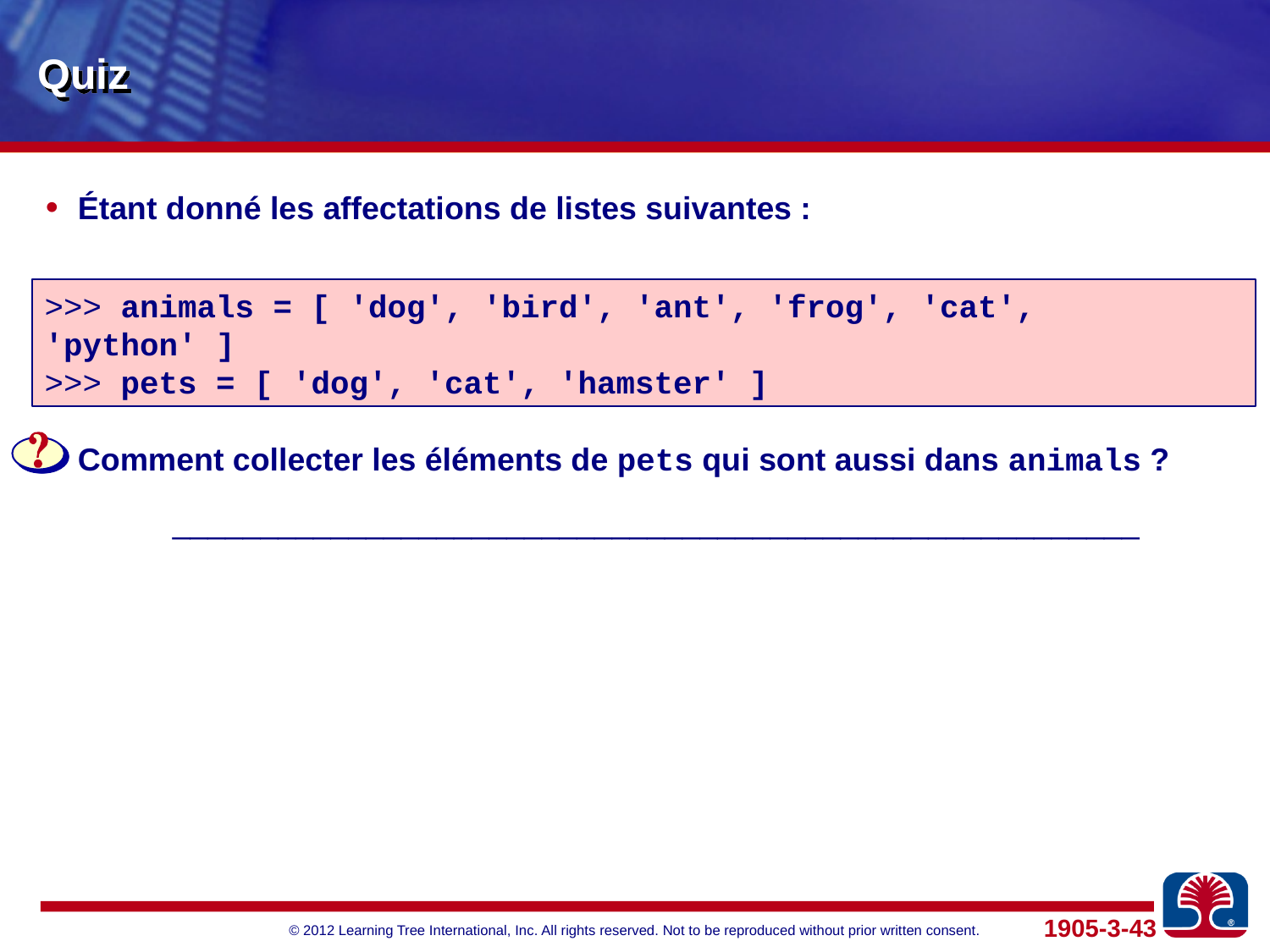

# Quiz
Étant donné les affectations de listes suivantes :

Comment collecter les éléments de pets qui sont aussi dans animals ?
	_______________________________________________________
>>> animals = [ 'dog', 'bird', 'ant', 'frog', 'cat', 'python' ]
>>> pets = [ 'dog', 'cat', 'hamster' ]